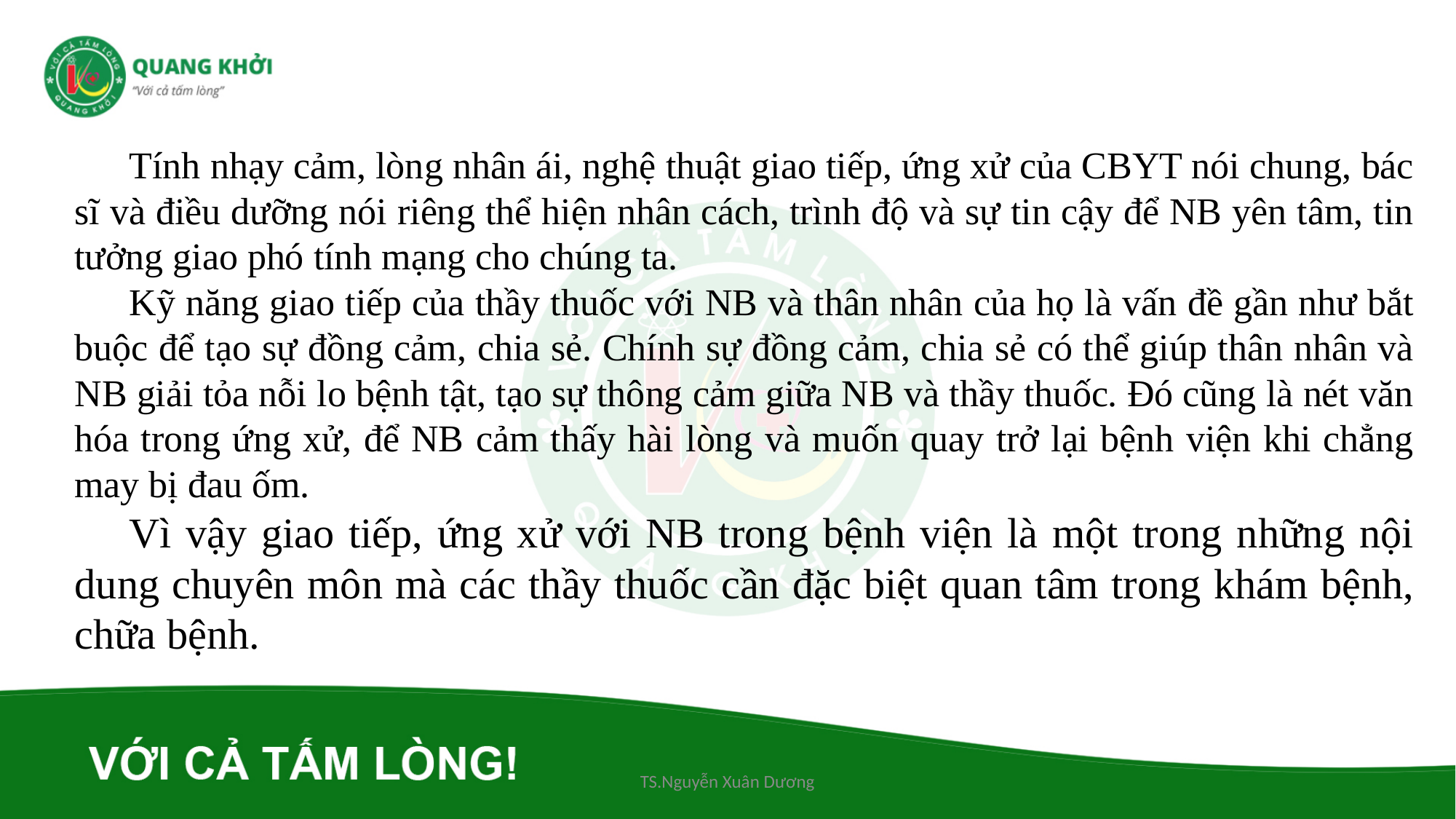

Tính nhạy cảm, lòng nhân ái, nghệ thuật giao tiếp, ứng xử của CBYT nói chung, bác sĩ và điều dưỡng nói riêng thể hiện nhân cách, trình độ và sự tin cậy để NB yên tâm, tin tưởng giao phó tính mạng cho chúng ta.
Kỹ năng giao tiếp của thầy thuốc với NB và thân nhân của họ là vấn đề gần như bắt buộc để tạo sự đồng cảm, chia sẻ. Chính sự đồng cảm, chia sẻ có thể giúp thân nhân và NB giải tỏa nỗi lo bệnh tật, tạo sự thông cảm giữa NB và thầy thuốc. Đó cũng là nét văn hóa trong ứng xử, để NB cảm thấy hài lòng và muốn quay trở lại bệnh viện khi chẳng may bị đau ốm.
Vì vậy giao tiếp, ứng xử với NB trong bệnh viện là một trong những nội dung chuyên môn mà các thầy thuốc cần đặc biệt quan tâm trong khám bệnh, chữa bệnh.

TS.Nguyễn Xuân Dương